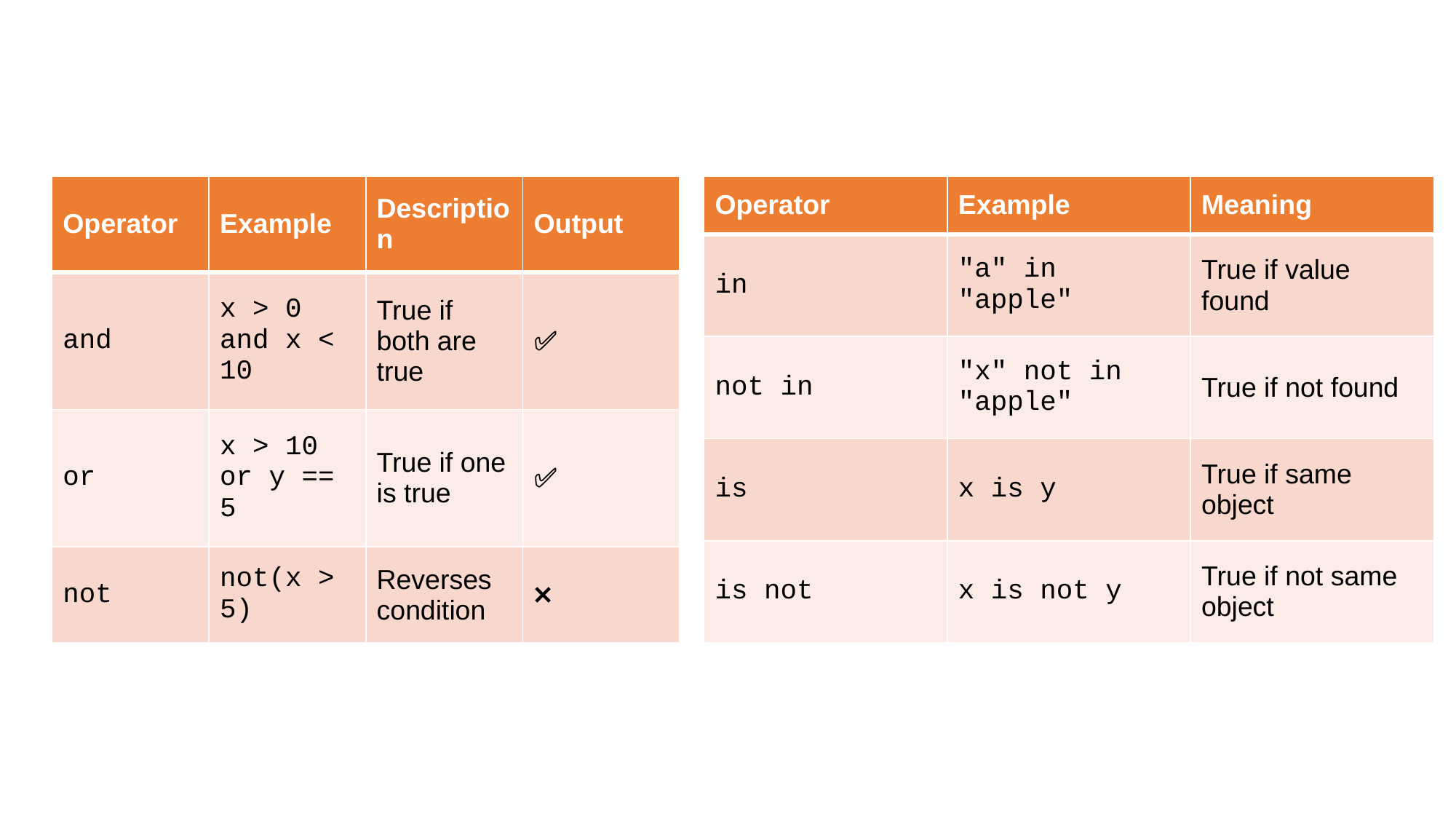

| Operator | Example | Meaning |
| --- | --- | --- |
| in | "a" in "apple" | True if value found |
| not in | "x" not in "apple" | True if not found |
| is | x is y | True if same object |
| is not | x is not y | True if not same object |
| Operator | Example | Description | Output |
| --- | --- | --- | --- |
| and | x > 0 and x < 10 | True if both are true | ✅ |
| or | x > 10 or y == 5 | True if one is true | ✅ |
| not | not(x > 5) | Reverses condition | ❌ |